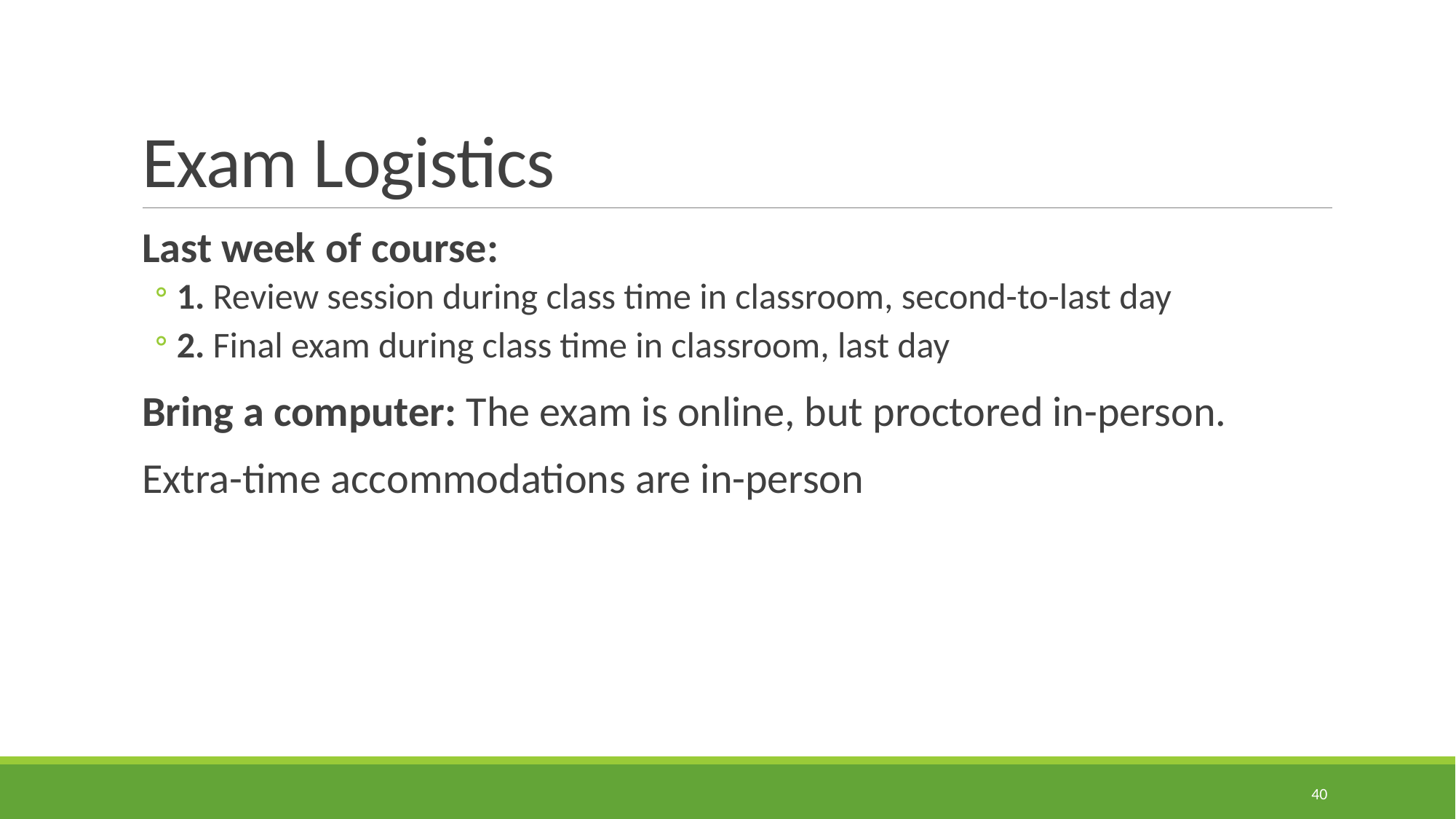

# Exam Logistics
Last week of course:
1. Review session during class time in classroom, second-to-last day
2. Final exam during class time in classroom, last day
Bring a computer: The exam is online, but proctored in-person.
Extra-time accommodations are in-person
40